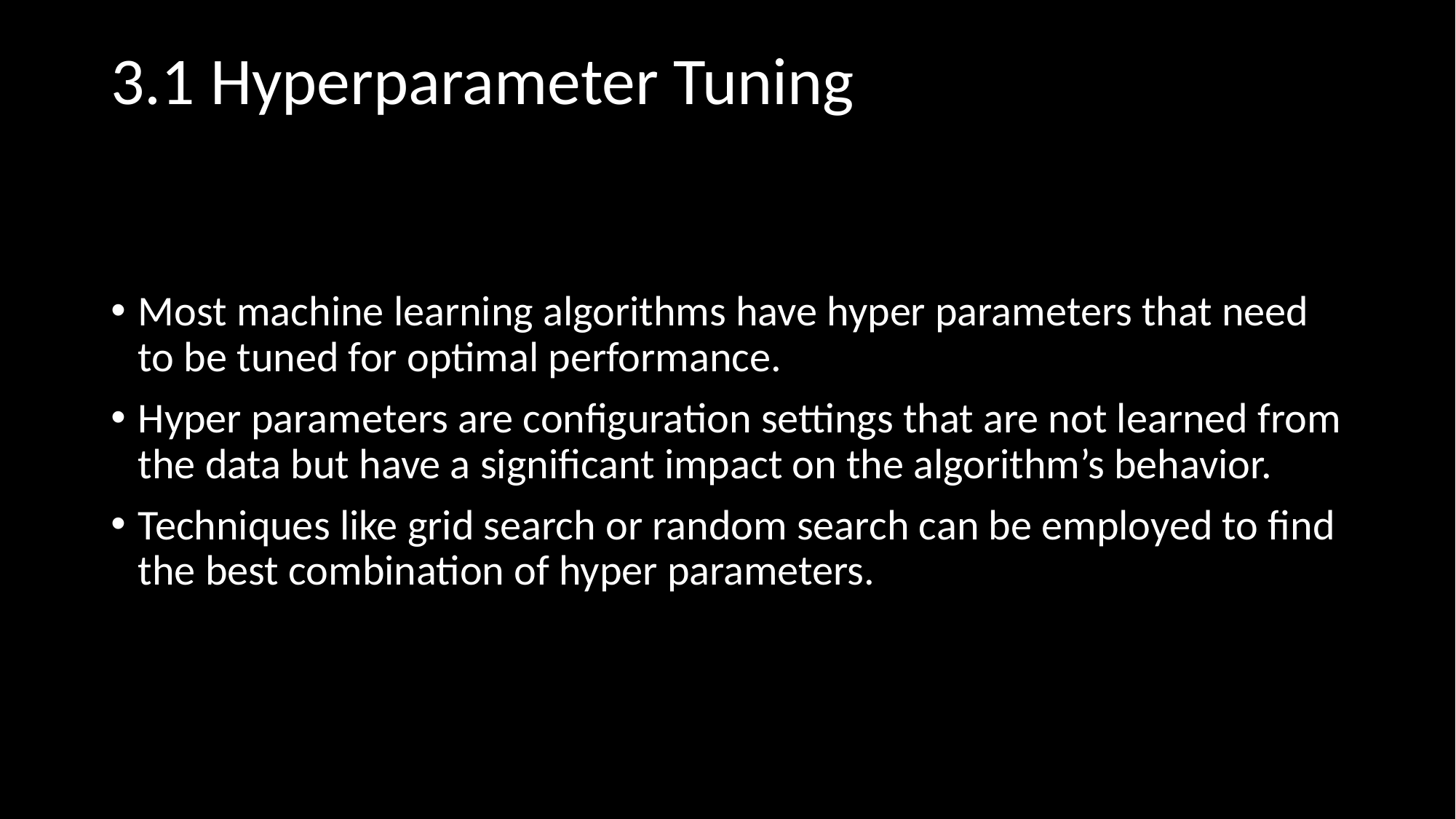

# 3.1 Hyperparameter Tuning

Most machine learning algorithms have hyper parameters that need to be tuned for optimal performance.
Hyper parameters are configuration settings that are not learned from the data but have a significant impact on the algorithm’s behavior.
Techniques like grid search or random search can be employed to find the best combination of hyper parameters.